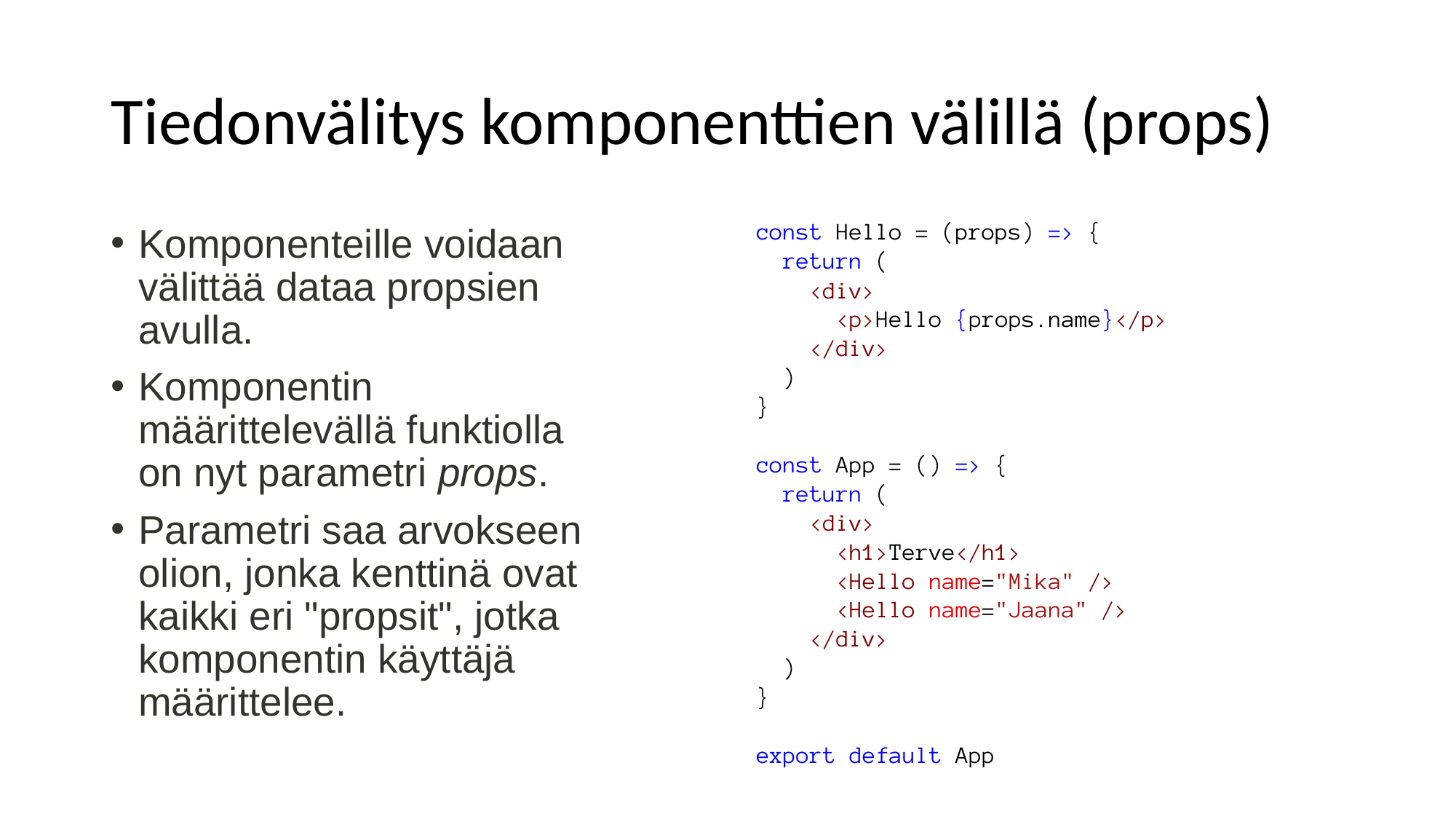

# Tiedonvälitys komponenttien välillä (props)
const Hello = (props) => {
  return (
    <div>
      <p>Hello {props.name}</p>
    </div>
  )
}
const App = () => {
  return (
    <div>
      <h1>Terve</h1>
      <Hello name="Mika" />
      <Hello name="Jaana" />
    </div>
  )
}
export default App
Komponenteille voidaan välittää dataa propsien avulla.
Komponentin määrittelevällä funktiolla on nyt parametri props.
Parametri saa arvokseen olion, jonka kenttinä ovat kaikki eri "propsit", jotka komponentin käyttäjä määrittelee.